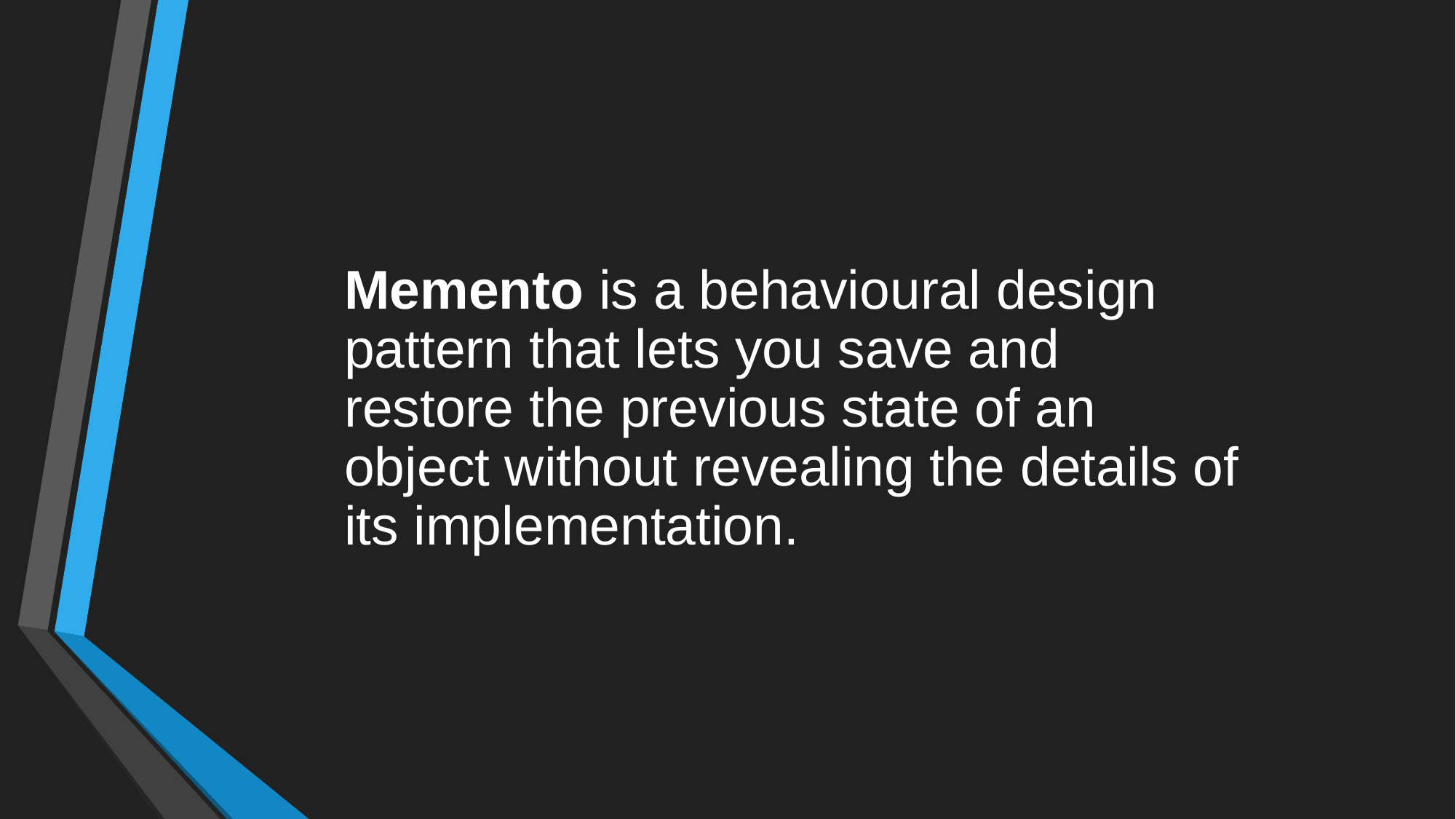

# Memento is a behavioural design pattern that lets you save and restore the previous state of an object without revealing the details of its implementation.